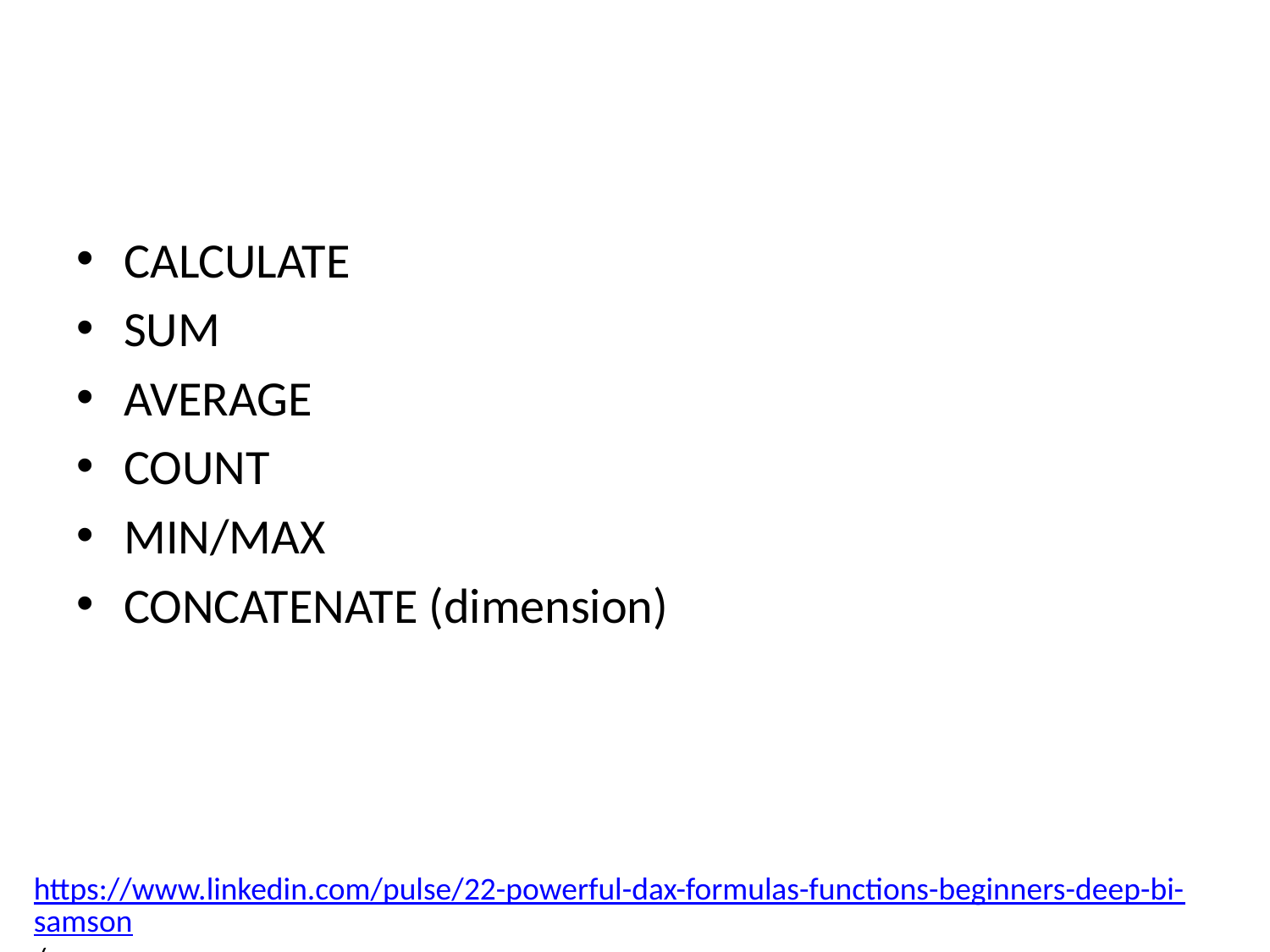

#
CALCULATE
SUM
AVERAGE
COUNT
MIN/MAX
CONCATENATE (dimension)

https://www.linkedin.com/pulse/22-powerful-dax-formulas-functions-beginners-deep-bi-samson/